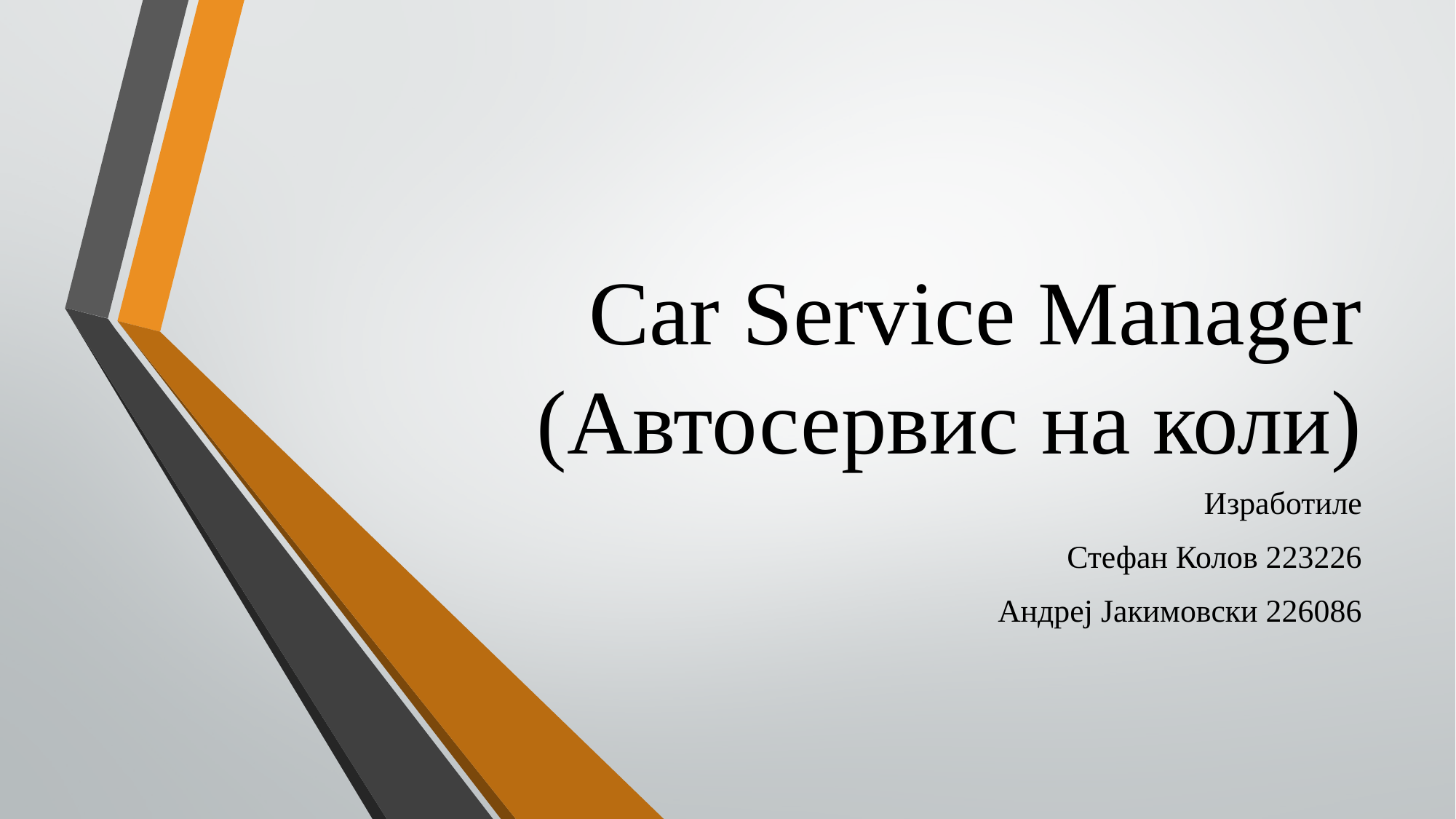

# Car Service Manager (Автосервис на коли)
Изработиле
Стефан Колов 223226
Андреј Јакимовски 226086